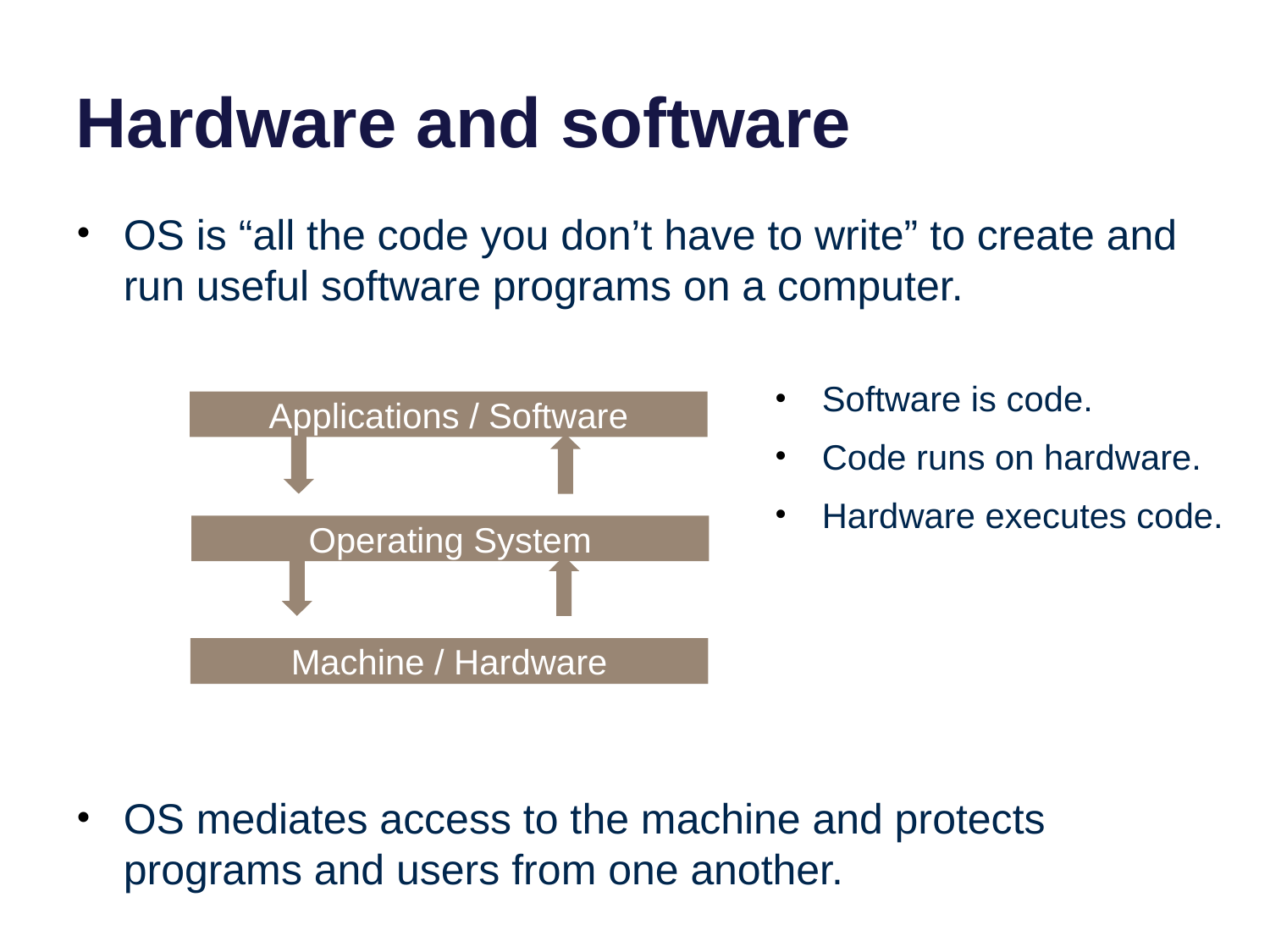

# Hardware and software
OS is “all the code you don’t have to write” to create and run useful software programs on a computer.

OS mediates access to the machine and protects programs and users from one another.
Software is code.
Code runs on hardware.
Hardware executes code.

Applications / Software

Operating System

Machine / Hardware